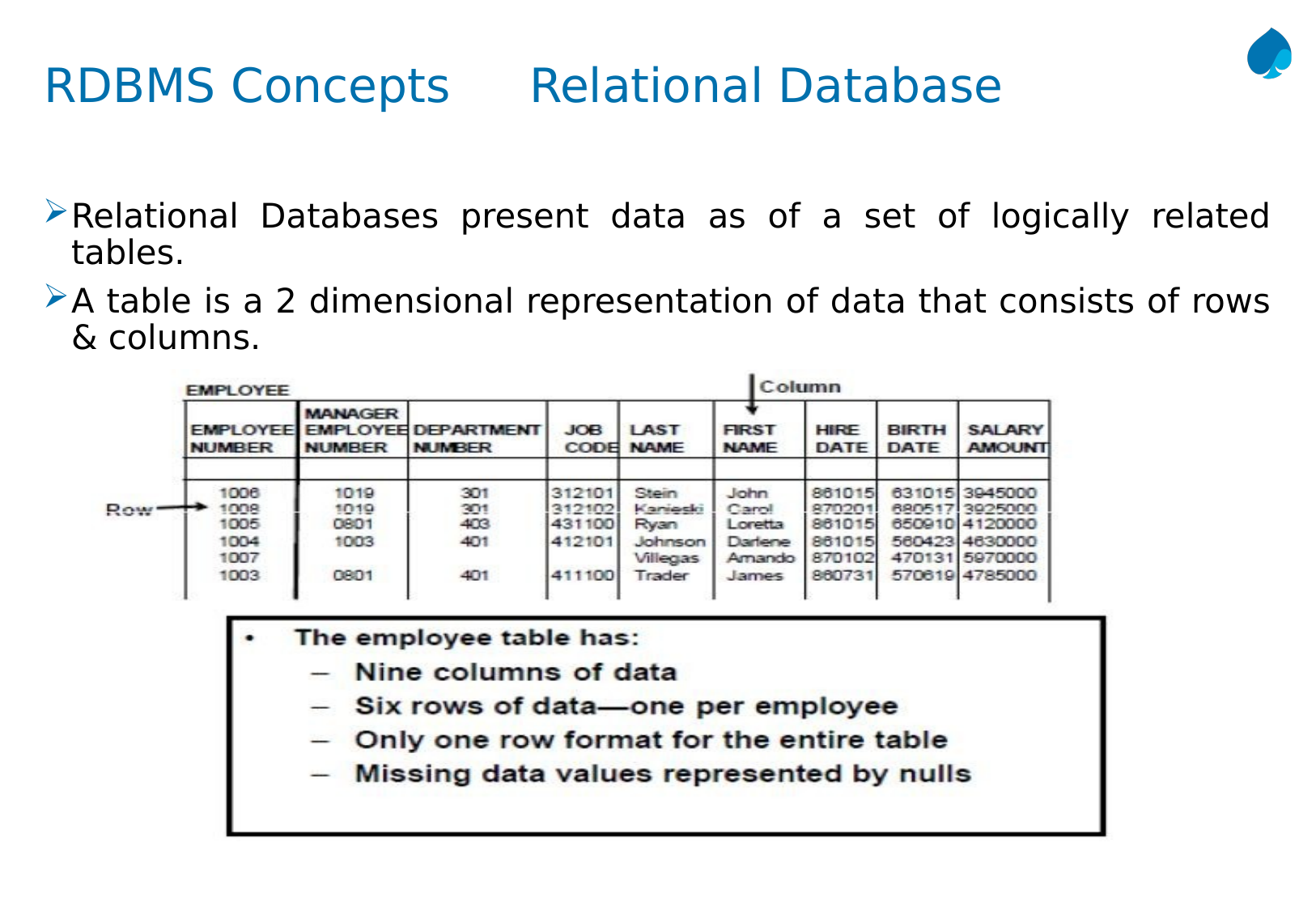

# RDBMS Concepts	Relational Database
Relational Databases present data as of a set of logically related tables.
A table is a 2 dimensional representation of data that consists of rows & columns.